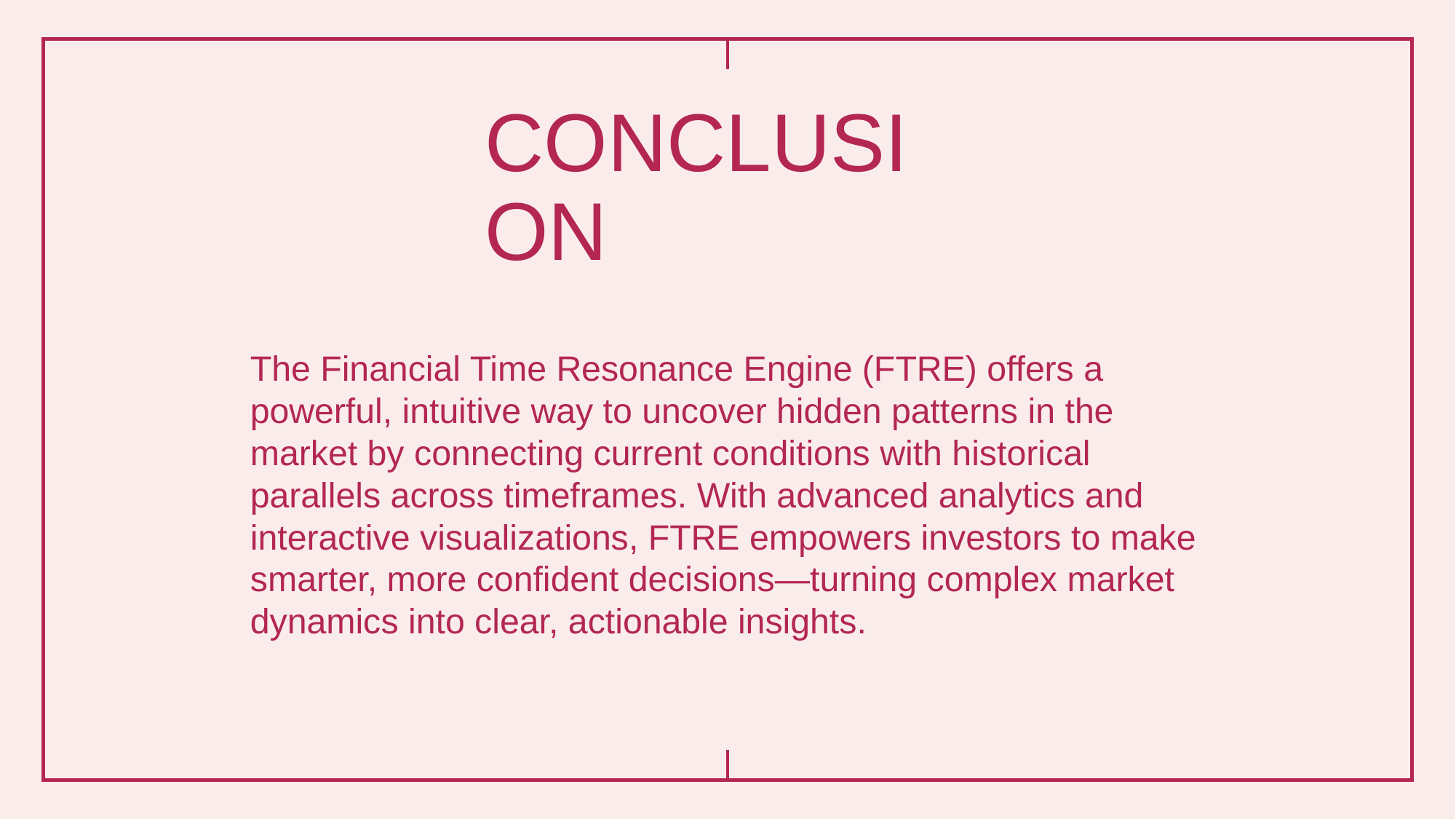

# CONCLUSION
The Financial Time Resonance Engine (FTRE) offers a powerful, intuitive way to uncover hidden patterns in the market by connecting current conditions with historical parallels across timeframes. With advanced analytics and interactive visualizations, FTRE empowers investors to make smarter, more confident decisions—turning complex market dynamics into clear, actionable insights.